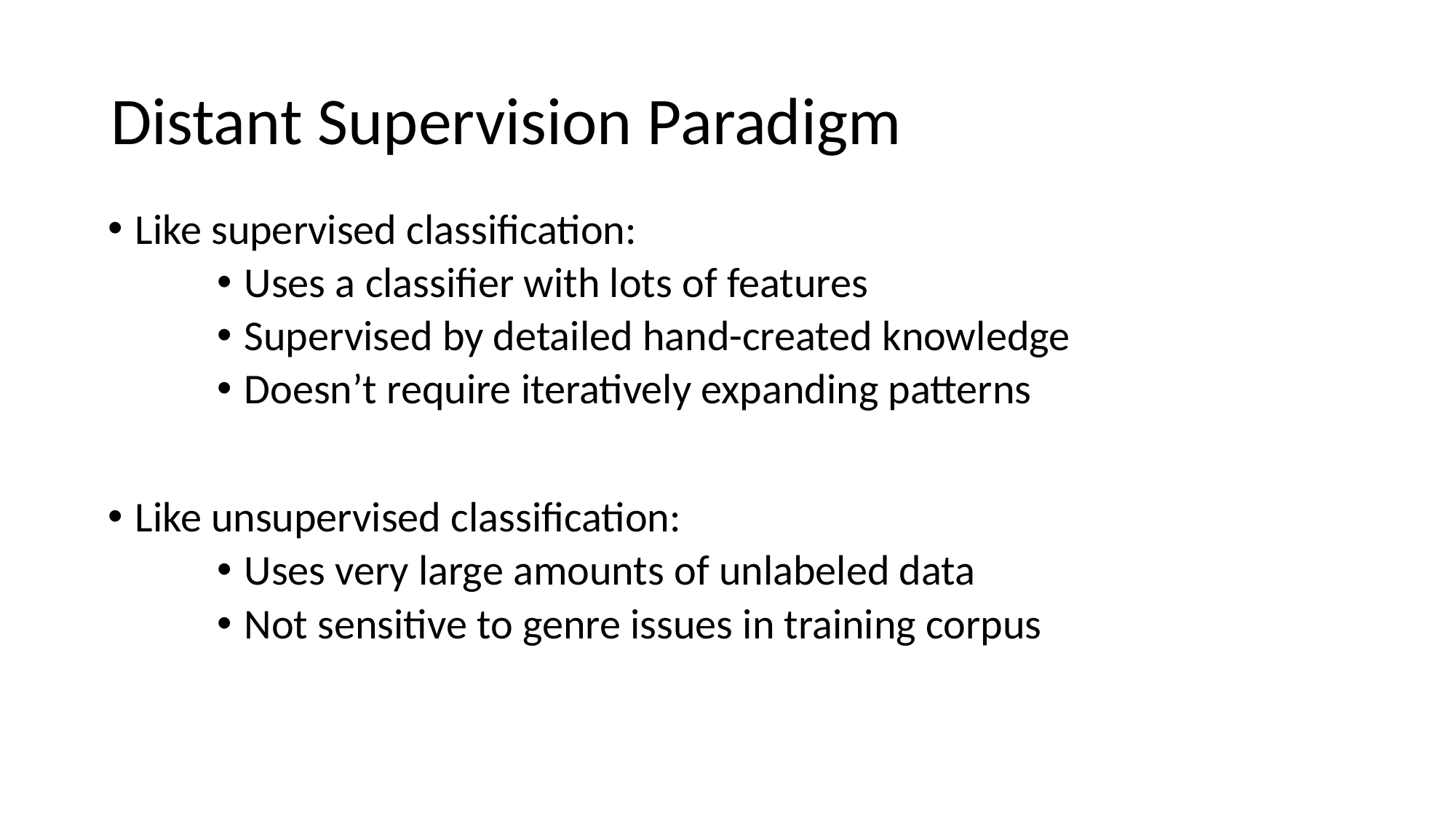

# Distant Supervision Paradigm
Like supervised classification:
Uses a classifier with lots of features
Supervised by detailed hand-created knowledge
Doesn’t require iteratively expanding patterns

Like unsupervised classification:
Uses very large amounts of unlabeled data
Not sensitive to genre issues in training corpus